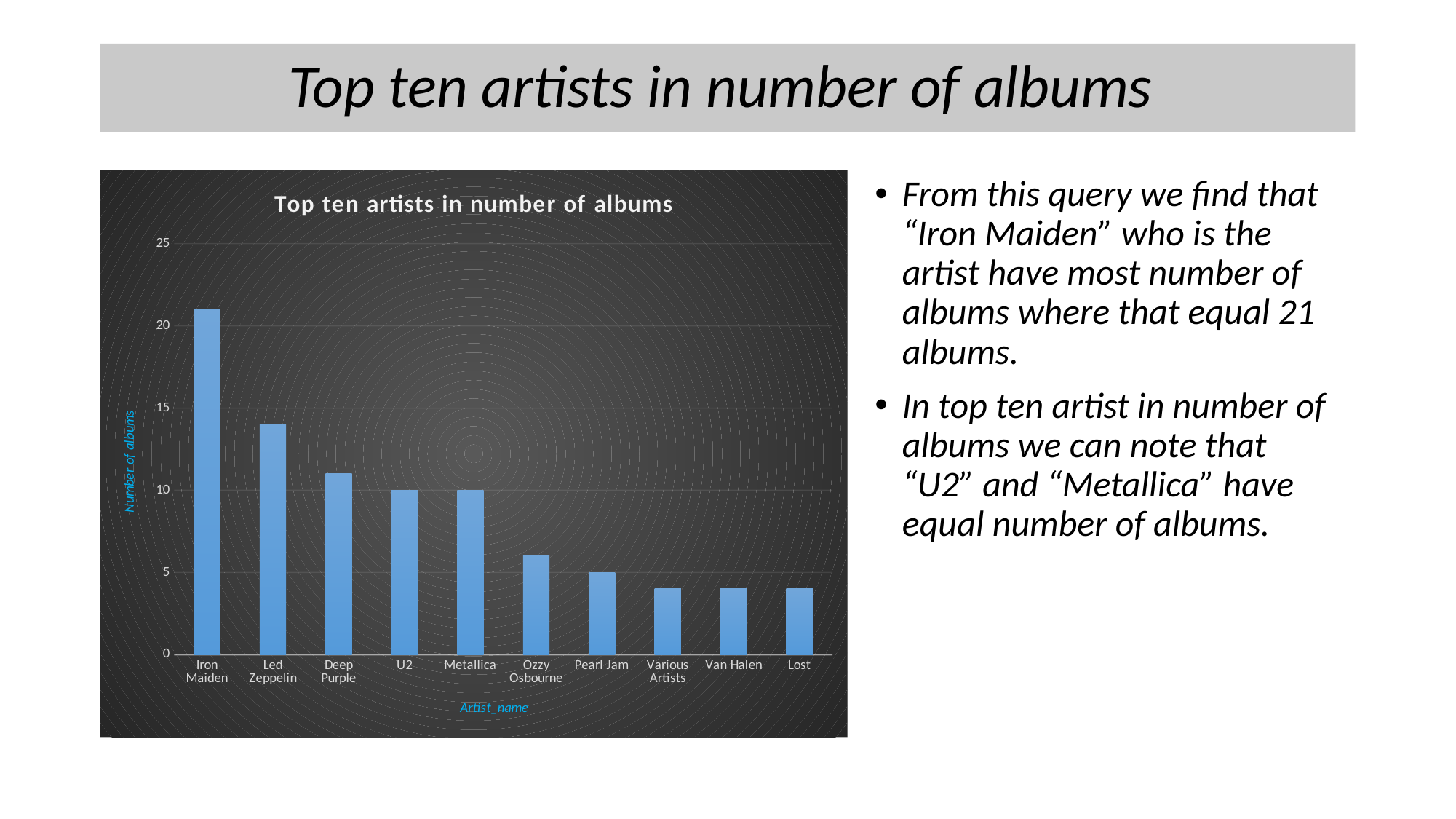

# Top ten artists in number of albums

### Chart: Top ten artists in number of albums

| Category | Count_Of_Albums |
|---|---|
| Iron Maiden | 21.0 |
| Led Zeppelin | 14.0 |
| Deep Purple | 11.0 |
| U2 | 10.0 |
| Metallica | 10.0 |
| Ozzy Osbourne | 6.0 |
| Pearl Jam | 5.0 |
| Various Artists | 4.0 |
| Van Halen | 4.0 |
| Lost | 4.0 |
From this query we find that “Iron Maiden” who is the artist have most number of albums where that equal 21 albums.
In top ten artist in number of albums we can note that “U2” and “Metallica” have equal number of albums.